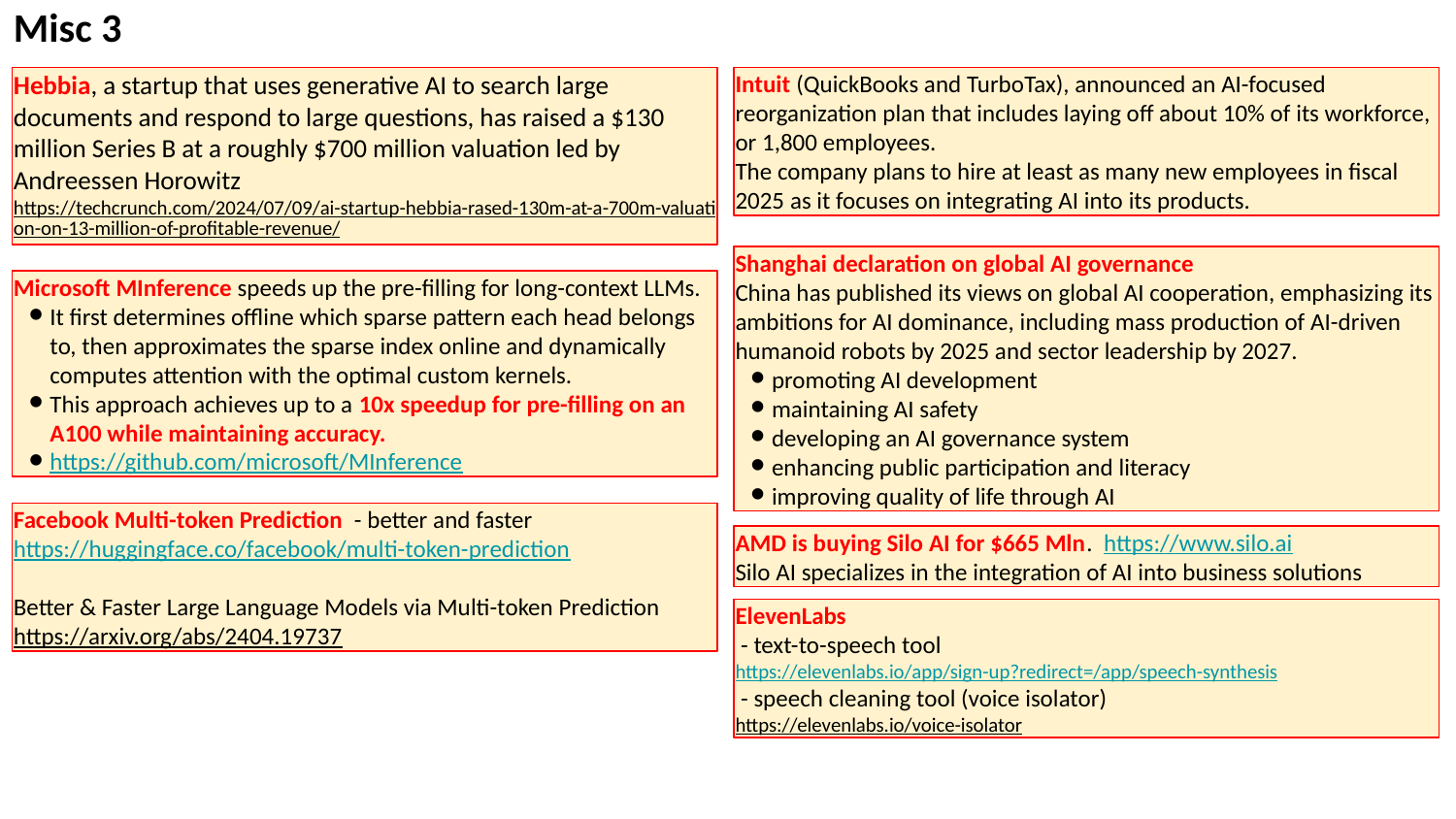

Misc 3
Hebbia, a startup that uses generative AI to search large documents and respond to large questions, has raised a $130 million Series B at a roughly $700 million valuation led by Andreessen Horowitz
https://techcrunch.com/2024/07/09/ai-startup-hebbia-rased-130m-at-a-700m-valuation-on-13-million-of-profitable-revenue/
Intuit (QuickBooks and TurboTax), announced an AI-focused reorganization plan that includes laying off about 10% of its workforce, or 1,800 employees.
The company plans to hire at least as many new employees in fiscal 2025 as it focuses on integrating AI into its products.
Shanghai declaration on global AI governance
China has published its views on global AI cooperation, emphasizing its ambitions for AI dominance, including mass production of AI-driven humanoid robots by 2025 and sector leadership by 2027.
promoting AI development
maintaining AI safety
developing an AI governance system
enhancing public participation and literacy
improving quality of life through AI
Microsoft MInference speeds up the pre-filling for long-context LLMs.
It first determines offline which sparse pattern each head belongs to, then approximates the sparse index online and dynamically computes attention with the optimal custom kernels.
This approach achieves up to a 10x speedup for pre-filling on an A100 while maintaining accuracy.
https://github.com/microsoft/MInference
Facebook Multi-token Prediction  - better and faster
https://huggingface.co/facebook/multi-token-prediction

Better & Faster Large Language Models via Multi-token Prediction
https://arxiv.org/abs/2404.19737
AMD is buying Silo AI for $665 Mln.  https://www.silo.ai
Silo AI specializes in the integration of AI into business solutions
ElevenLabs
 - text-to-speech tool
https://elevenlabs.io/app/sign-up?redirect=/app/speech-synthesis
 - speech cleaning tool (voice isolator)
https://elevenlabs.io/voice-isolator